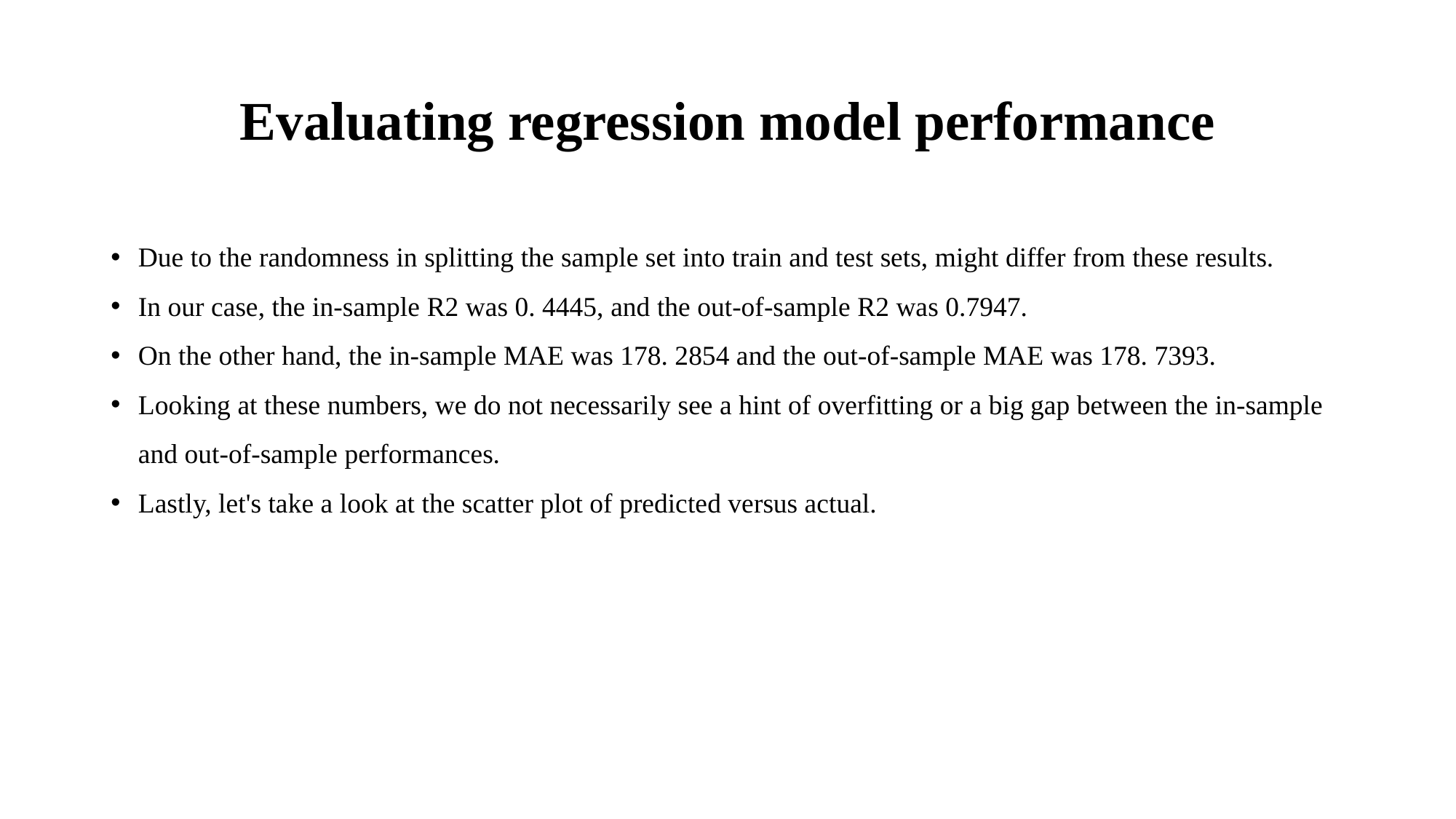

# Evaluating regression model performance
Due to the randomness in splitting the sample set into train and test sets, might differ from these results.
In our case, the in-sample R2 was 0. 4445, and the out-of-sample R2 was 0.7947.
On the other hand, the in-sample MAE was 178. 2854 and the out-of-sample MAE was 178. 7393.
Looking at these numbers, we do not necessarily see a hint of overfitting or a big gap between the in-sample and out-of-sample performances.
Lastly, let's take a look at the scatter plot of predicted versus actual.